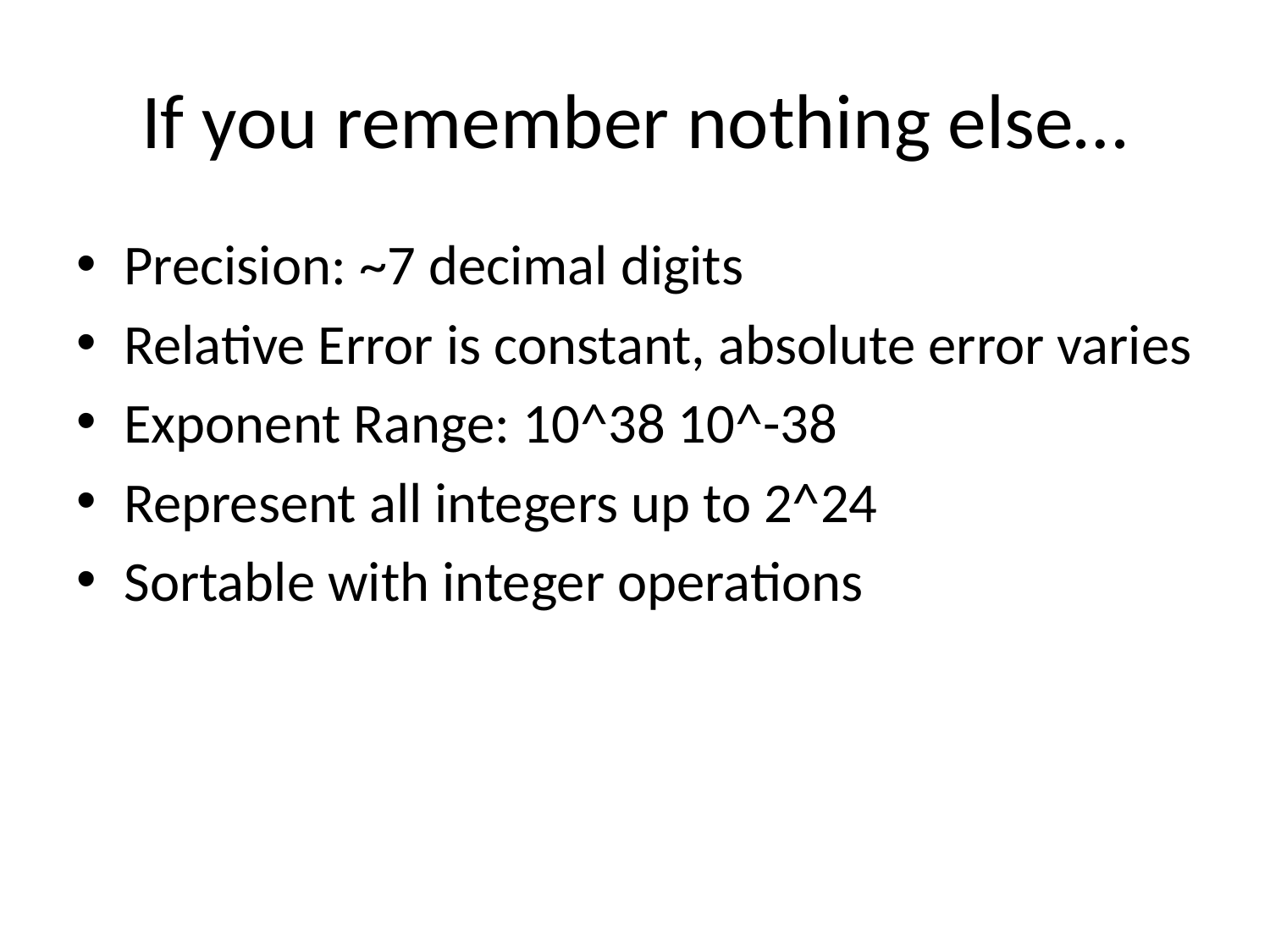

# If you remember nothing else…
Precision: ~7 decimal digits
Relative Error is constant, absolute error varies
Exponent Range: 10^38 10^-38
Represent all integers up to 2^24
Sortable with integer operations